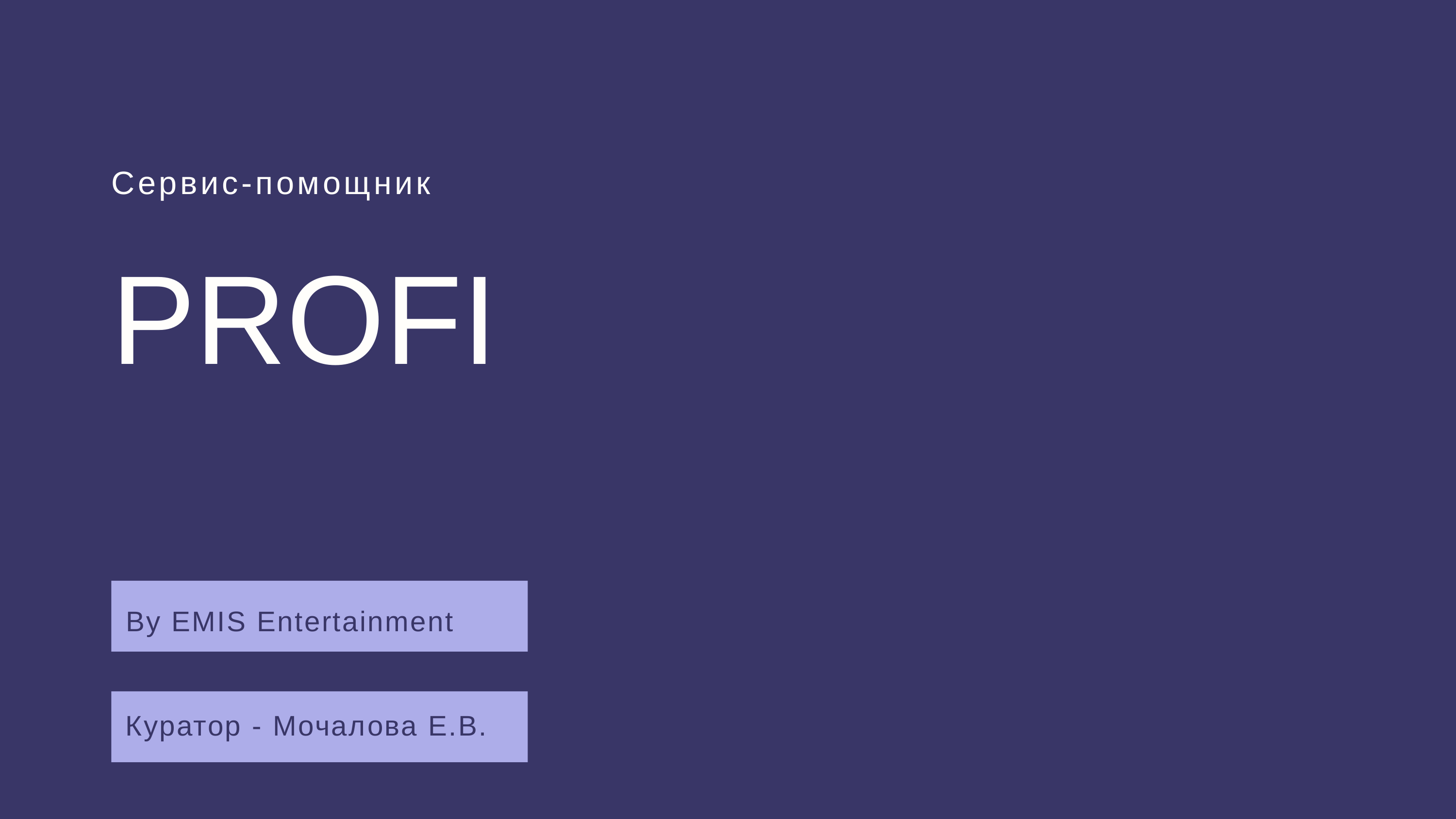

Сервис-помощник
PROFI

By EMIS Entertainment

Куратор - Мочалова Е.В.